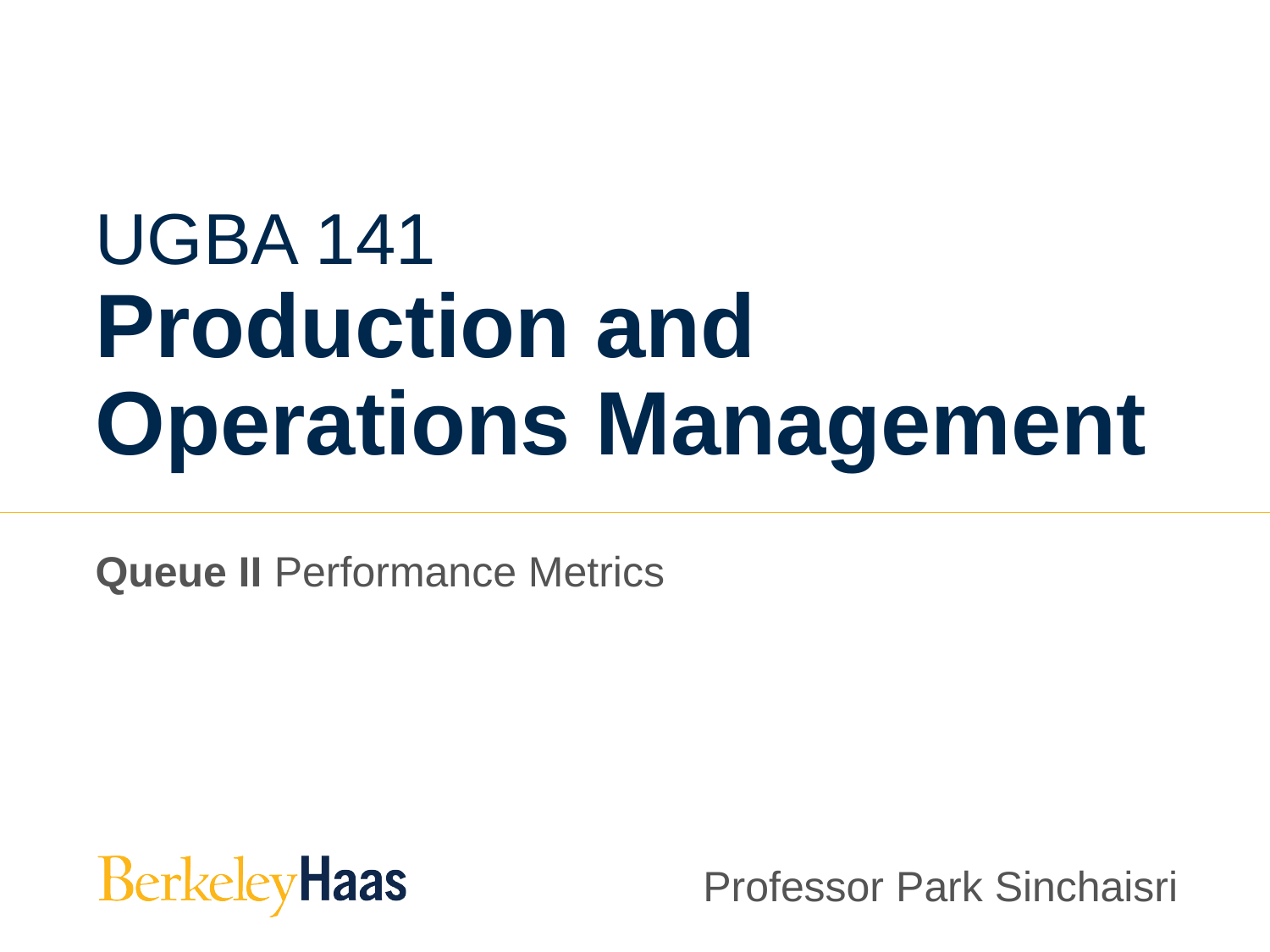

# UGBA 141 Production and Operations Management
Queue II Performance Metrics
Professor Park Sinchaisri